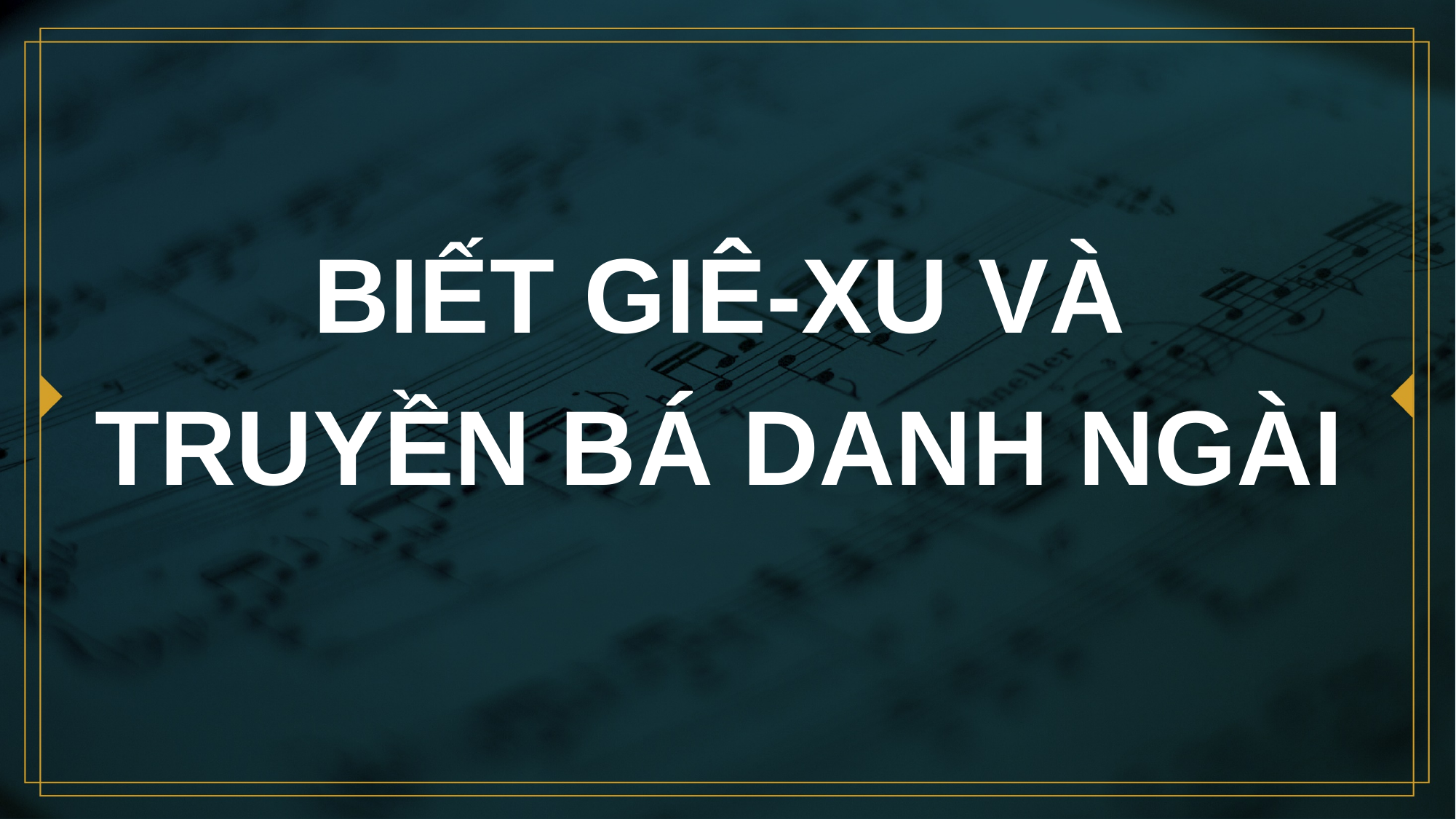

# BIẾT GIÊ-XU VÀ TRUYỀN BÁ DANH NGÀI